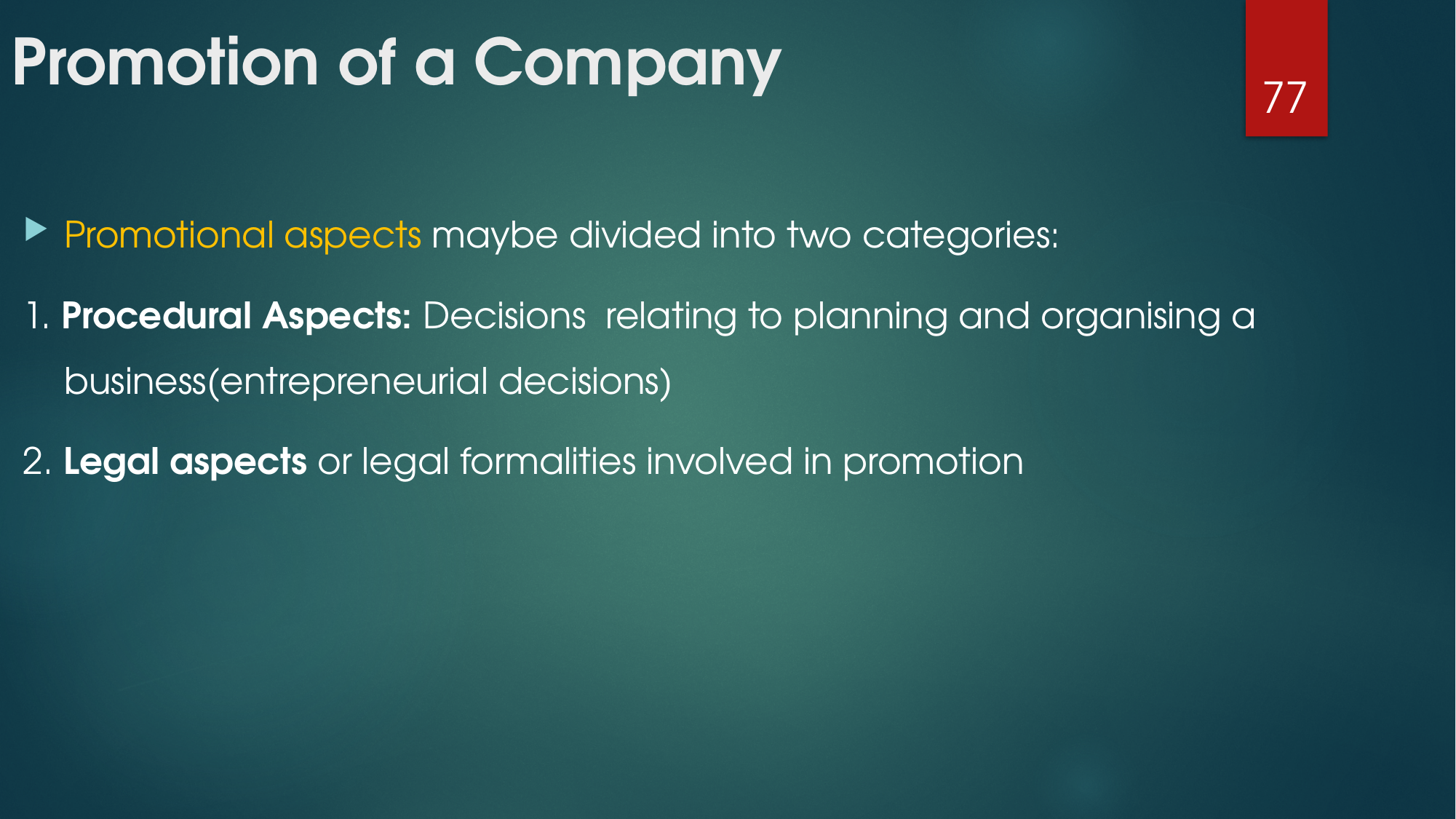

# Promotion of a Company
77

Promotional aspects maybe divided into two categories:
1. Procedural Aspects: Decisions  relating to planning and organising a business(entrepreneurial decisions)
2. Legal aspects or legal formalities involved in promotion